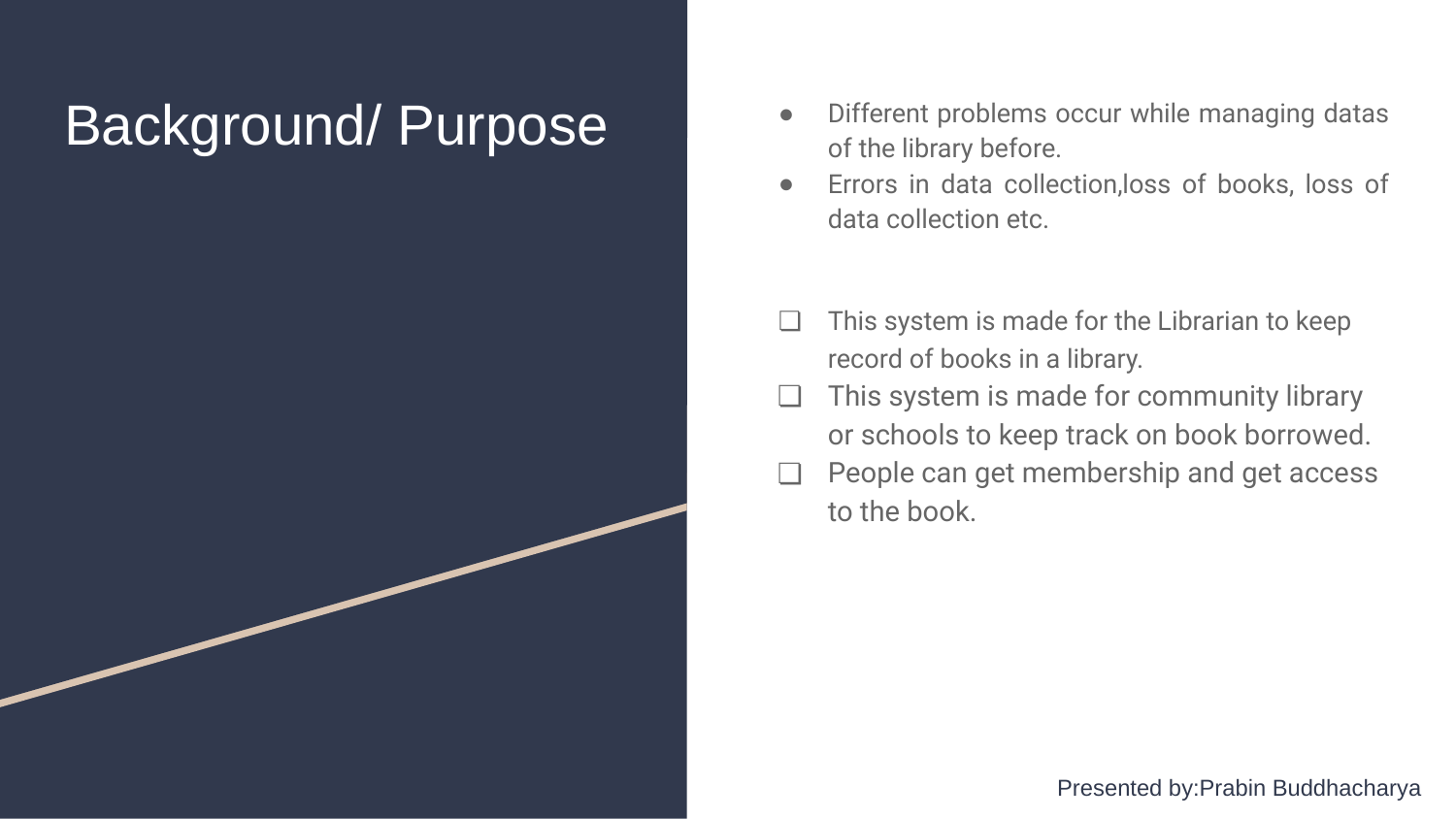

# Background/ Purpose
Different problems occur while managing datas of the library before.
Errors in data collection,loss of books, loss of data collection etc.

This system is made for the Librarian to keep record of books in a library.
This system is made for community library or schools to keep track on book borrowed.
People can get membership and get access to the book.

Presented by:Prabin Buddhacharya